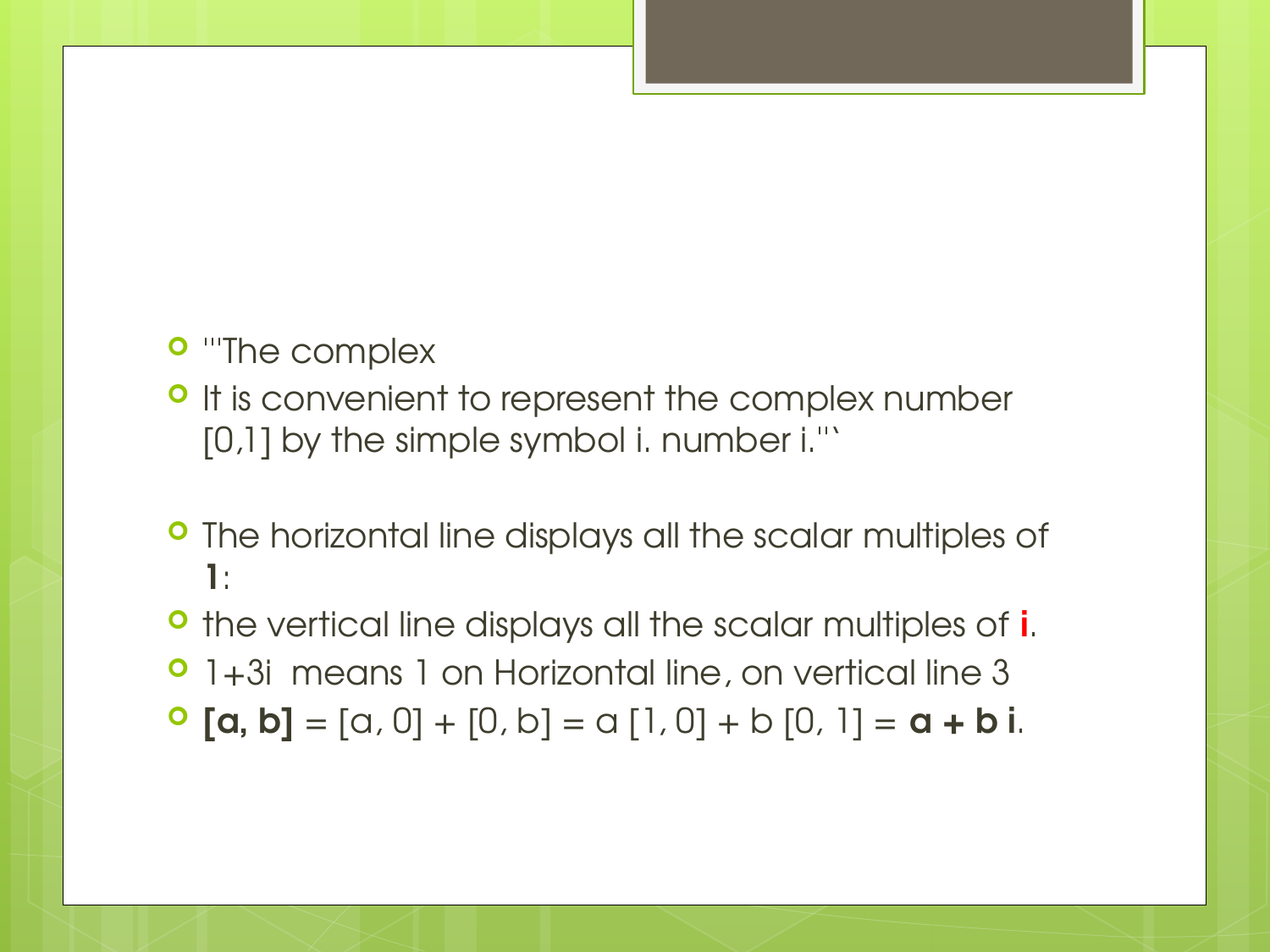

#
'''The complex
It is convenient to represent the complex number [0,1] by the simple symbol i. number i.''‘

The horizontal line displays all the scalar multiples of 1:
the vertical line displays all the scalar multiples of i.
1+3i  means 1 on Horizontal line, on vertical line 3
[a, b] = [a, 0] + [0, b] = a [1, 0] + b [0, 1] = a + b i.